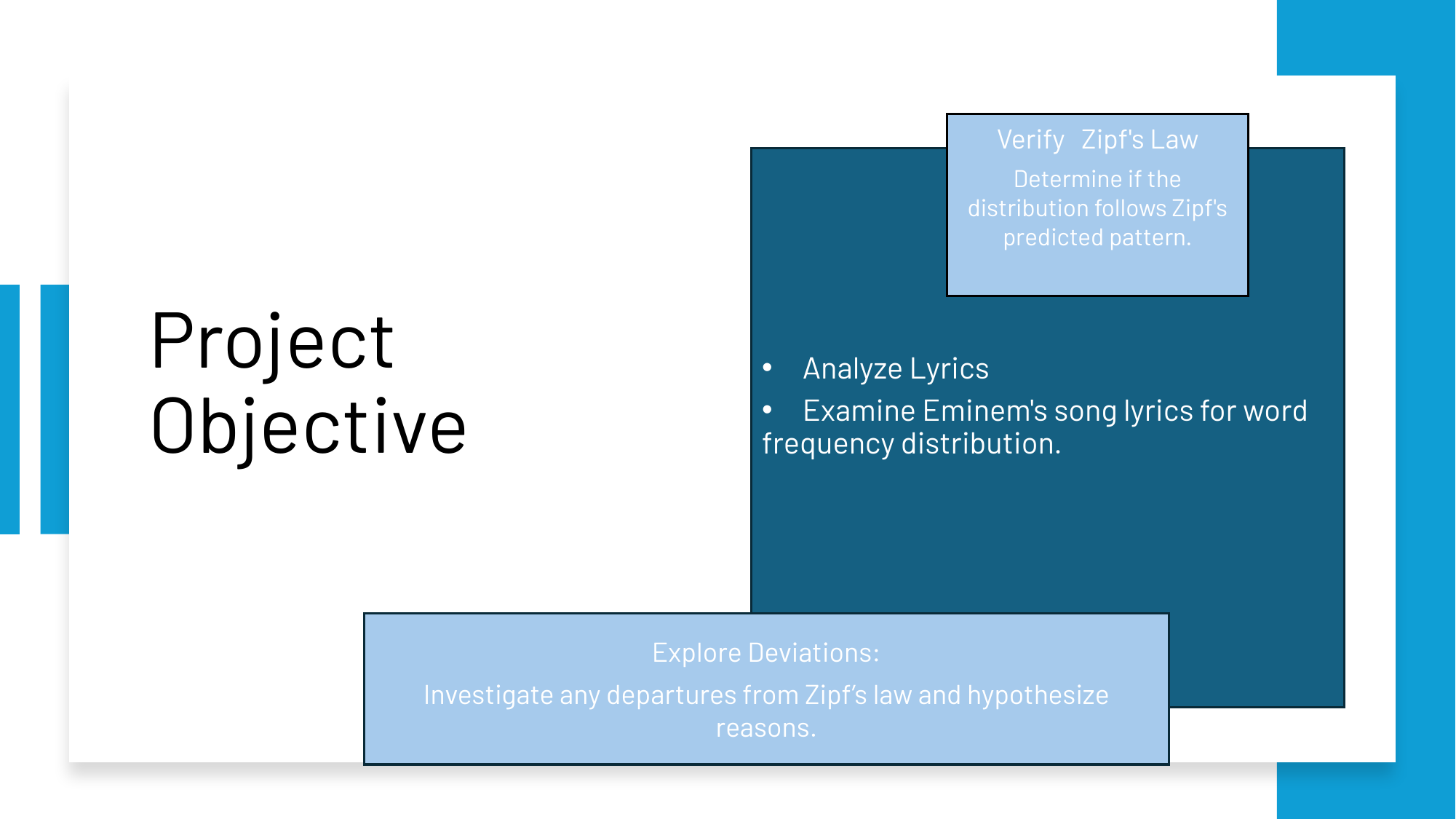

Verify   Zipf's Law​​
Determine if the distribution follows Zipf's predicted pattern.

# Project Objective

     Analyze Lyrics
     Examine Eminem's song lyrics for word frequency distribution.

Explore Deviations:
Investigate any departures from Zipf’s law and hypothesize reasons.